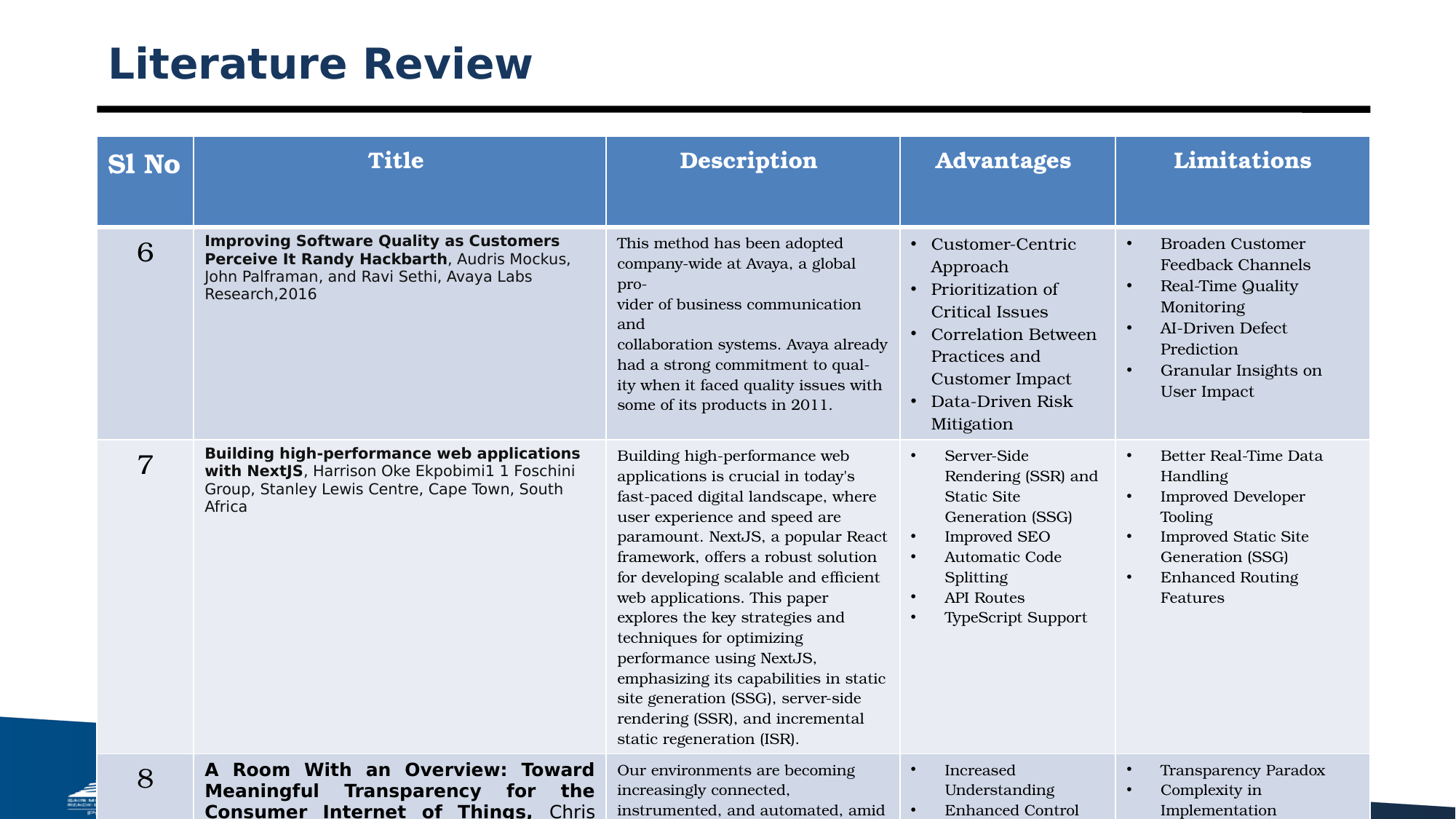

# Literature Review
| Sl No | Title | Description | Advantages | Limitations |
| --- | --- | --- | --- | --- |
| 6 | Improving Software Quality as Customers Perceive It Randy Hackbarth, Audris Mockus, John Palframan, and Ravi Sethi, Avaya Labs Research,2016 | This method has been adopted company-wide at Avaya, a global pro- vider of business communication and collaboration systems. Avaya already had a strong commitment to qual- ity when it faced quality issues with some of its products in 2011. | Customer-Centric Approach Prioritization of Critical Issues Correlation Between Practices and Customer Impact Data-Driven Risk Mitigation | Broaden Customer Feedback Channels Real-Time Quality Monitoring AI-Driven Defect Prediction Granular Insights on User Impact |
| 7 | Building high-performance web applications with NextJS, Harrison Oke Ekpobimi1 1 Foschini Group, Stanley Lewis Centre, Cape Town, South Africa | Building high-performance web applications is crucial in today's fast-paced digital landscape, where user experience and speed are paramount. NextJS, a popular React framework, offers a robust solution for developing scalable and efficient web applications. This paper explores the key strategies and techniques for optimizing performance using NextJS, emphasizing its capabilities in static site generation (SSG), server-side rendering (SSR), and incremental static regeneration (ISR). | Server-Side Rendering (SSR) and Static Site Generation (SSG) Improved SEO Automatic Code Splitting API Routes TypeScript Support | Better Real-Time Data Handling Improved Developer Tooling Improved Static Site Generation (SSG) Enhanced Routing Features |
| 8 | A Room With an Overview: Toward Meaningful Transparency for the Consumer Internet of Things, Chris Norval and Jatinder Singh, IEEE INTERNET OF THINGS JOURNAL, VOL. 11, NO. 5, 1 MARCH 2024 | Our environments are becoming increasingly connected, instrumented, and automated, amid an ever-growing myriad of network-enabled consumer Internet of Things (IoT) devices claiming to offer convenience, comfort, safety, and control [1, 2, 3, 4]. From lighting, heating, and appliances to home security and beyond, surveys indicate that the average US household has eleven connected devices, with 28% of households having at least one home automation device [5]. In this way, the IoT is already impacting the lives of many. | Increased Understanding Enhanced Control Support for Accountability Improved Privacy and Security User-Centric Design | Transparency Paradox Complexity in Implementation Varied User Needs Potential for Misinterpretation Resource Intensive |